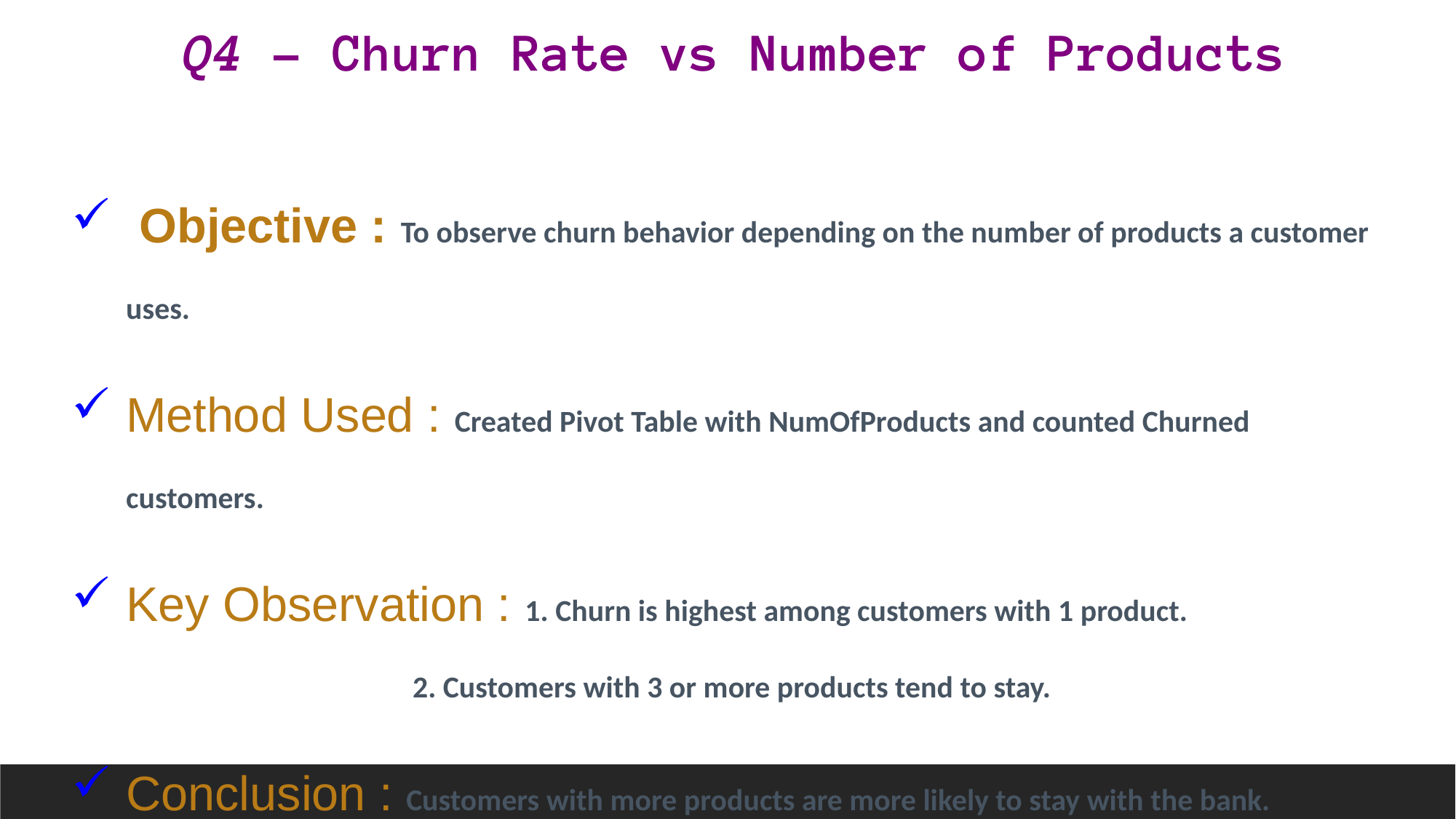

Q4 - Churn Rate vs Number of Products
 Objective : To observe churn behavior depending on the number of products a customer uses.
Method Used : Created Pivot Table with NumOfProducts and counted Churned customers.
Key Observation : 1. Churn is highest among customers with 1 product.
			  2. Customers with 3 or more products tend to stay.
Conclusion : Customers with more products are more likely to stay with the bank.